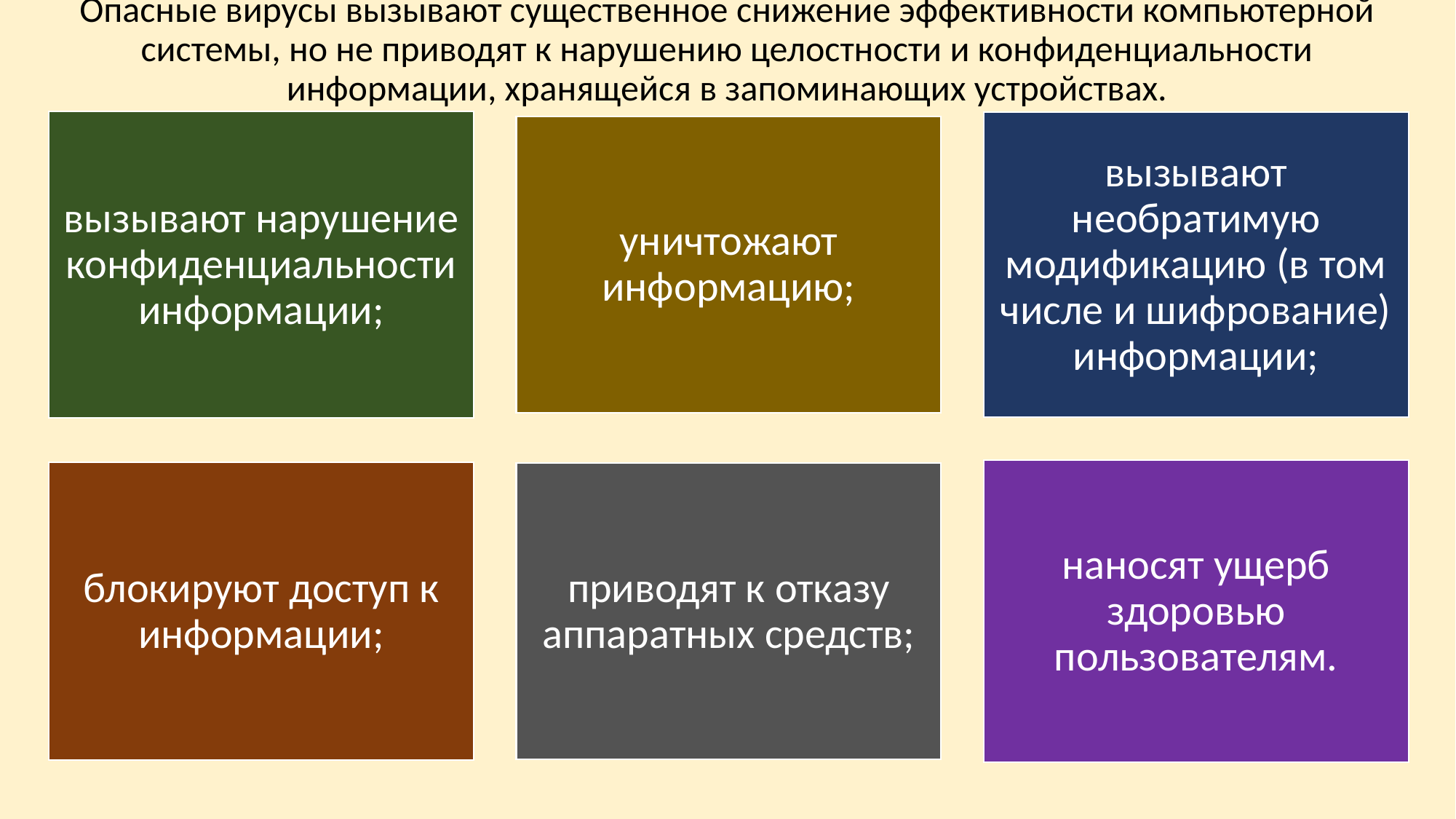

# Опасные вирусы вызывают существенное снижение эффективности компьютерной системы, но не приводят к нарушению целостности и конфиденциальности информации, хранящейся в запоминающих устройствах.
вызывают нарушение конфиденциальности информации;
уничтожают информацию;
вызывают необратимую модификацию (в том числе и шифрование) информации;
блокируют доступ к информации;
приводят к отказу аппаратных средств;
наносят ущерб здоровью пользователям.